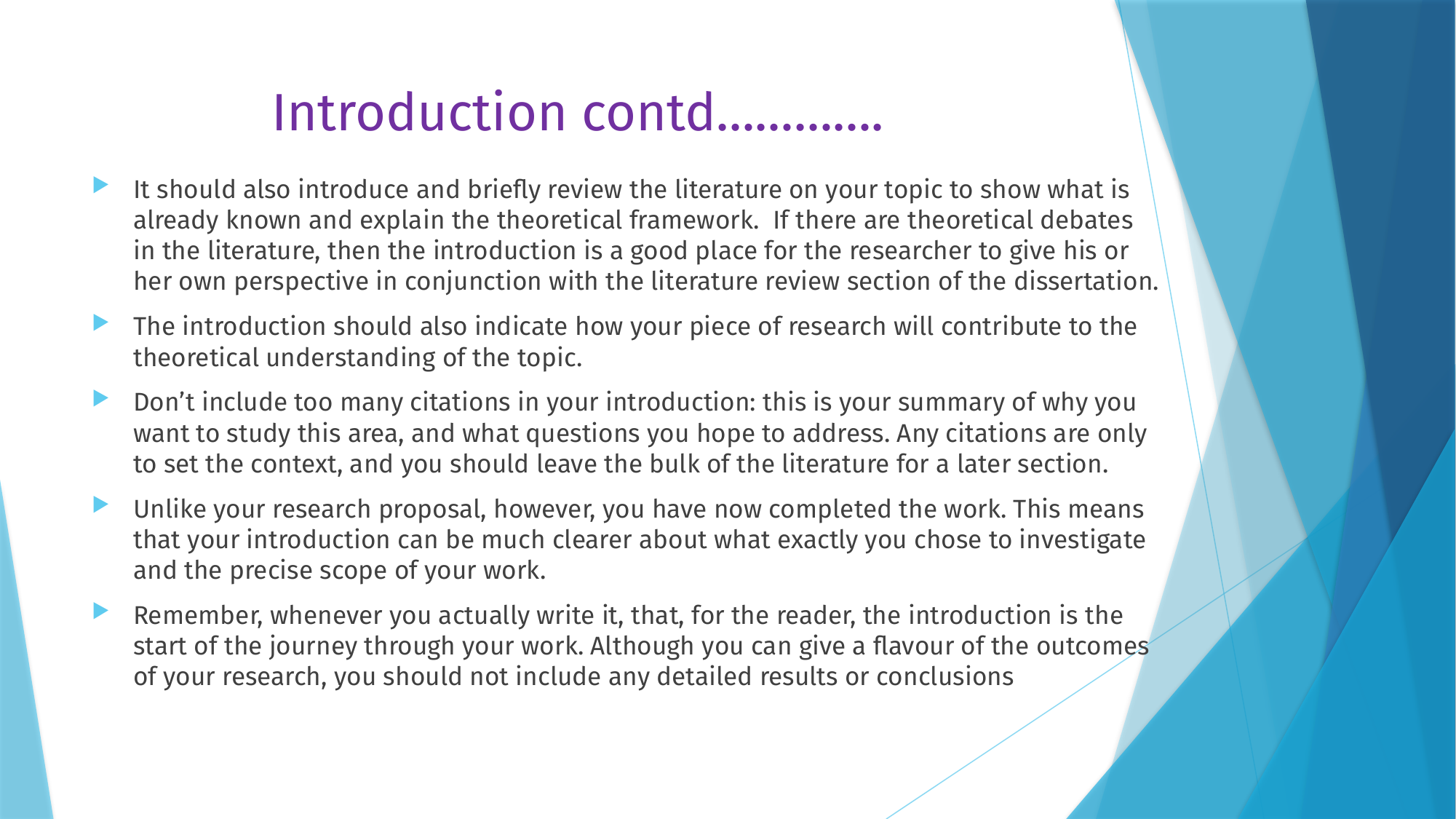

# Introduction contd………….
It should also introduce and briefly review the literature on your topic to show what is already known and explain the theoretical framework.  If there are theoretical debates in the literature, then the introduction is a good place for the researcher to give his or her own perspective in conjunction with the literature review section of the dissertation.
The introduction should also indicate how your piece of research will contribute to the theoretical understanding of the topic.
Don’t include too many citations in your introduction: this is your summary of why you want to study this area, and what questions you hope to address. Any citations are only to set the context, and you should leave the bulk of the literature for a later section.
Unlike your research proposal, however, you have now completed the work. This means that your introduction can be much clearer about what exactly you chose to investigate and the precise scope of your work.
Remember, whenever you actually write it, that, for the reader, the introduction is the start of the journey through your work. Although you can give a flavour of the outcomes of your research, you should not include any detailed results or conclusions